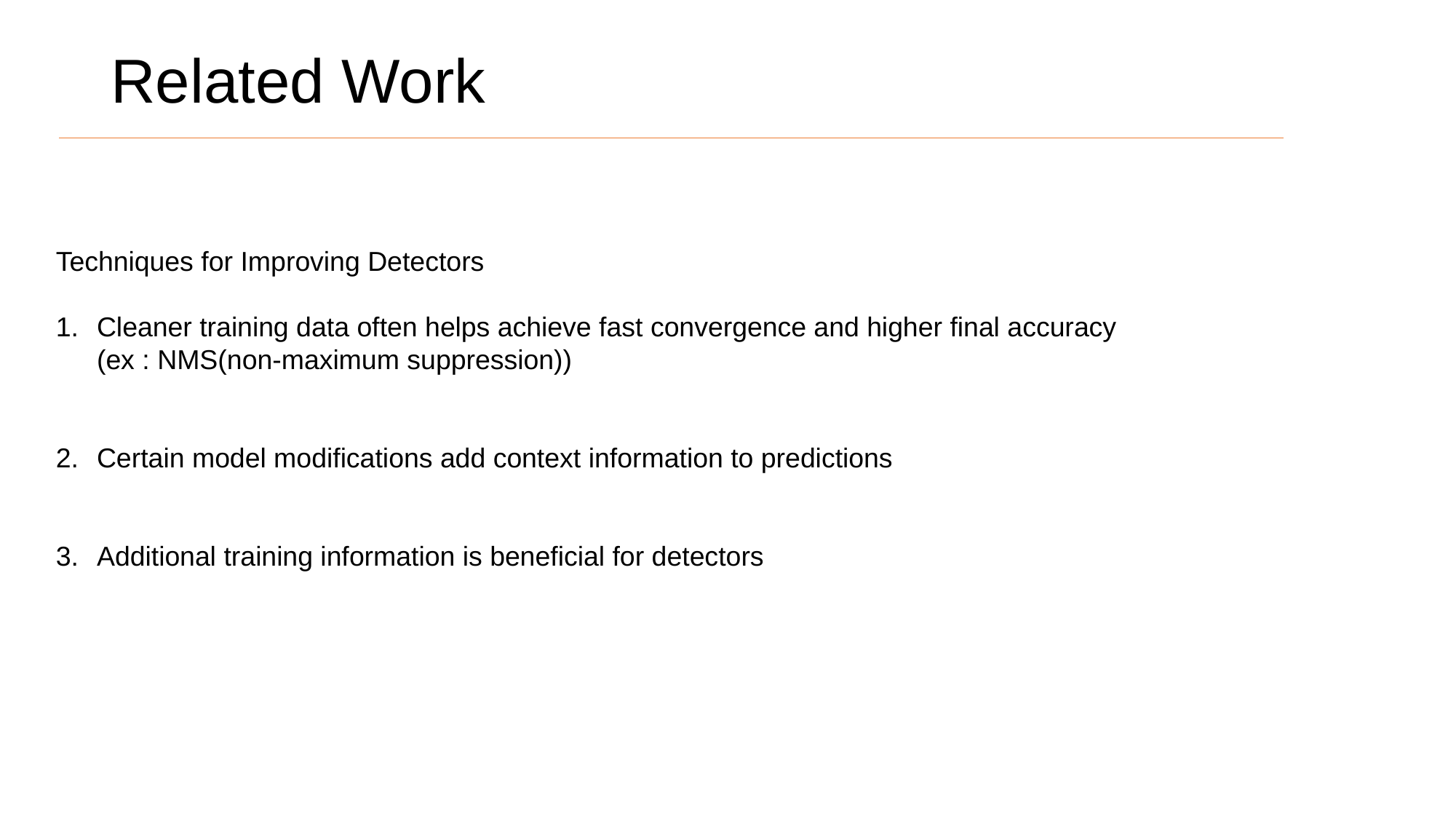

# Related Work
Techniques for Improving Detectors

Cleaner training data often helps achieve fast convergence and higher final accuracy
(ex : NMS(non-maximum suppression))

Certain model modifications add context information to predictions

Additional training information is beneficial for detectors